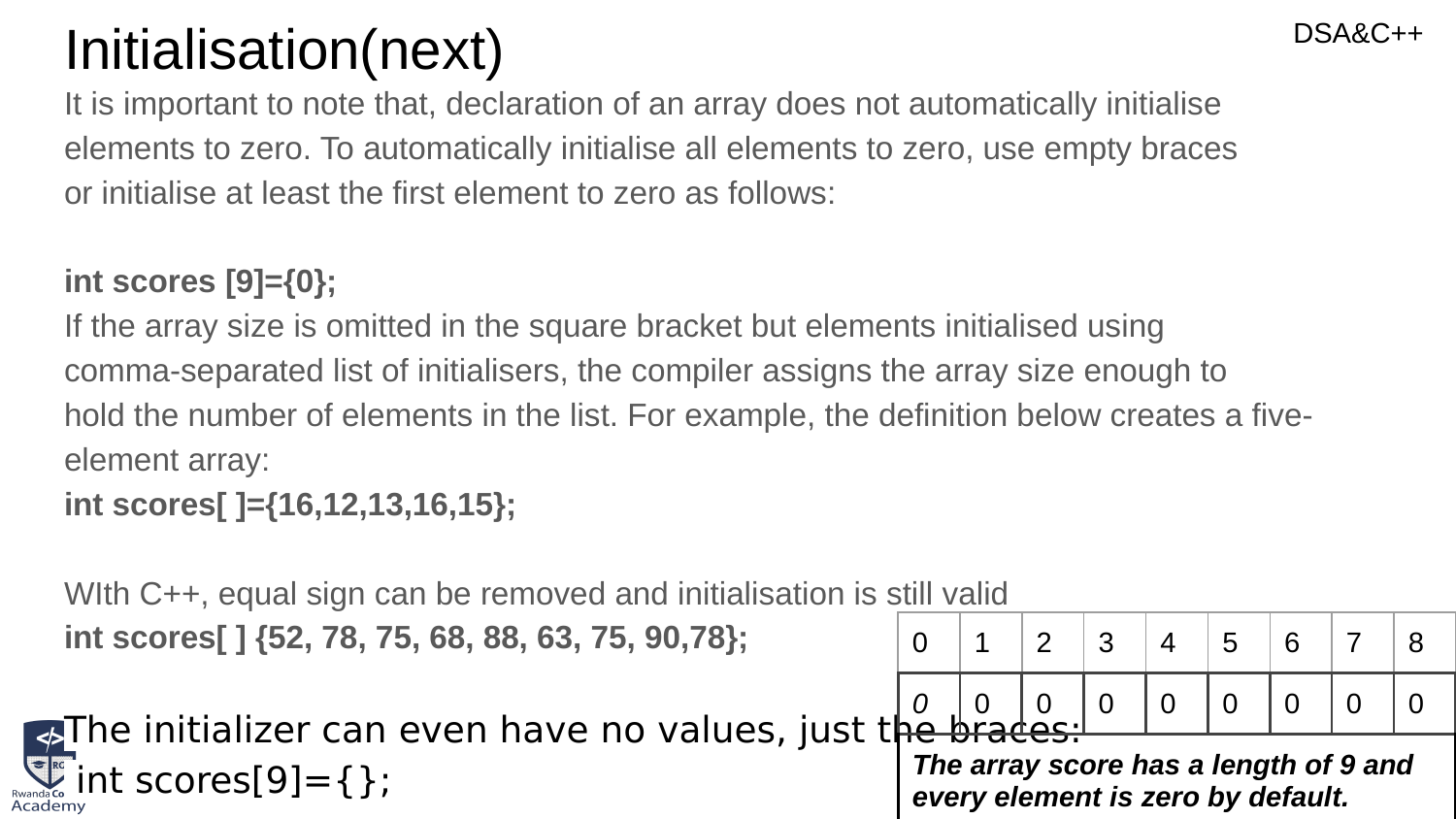

# Initialisation(next)
It is important to note that, declaration of an array does not automatically initialise
elements to zero. To automatically initialise all elements to zero, use empty braces
or initialise at least the first element to zero as follows:

int scores [9]={0};
If the array size is omitted in the square bracket but elements initialised using
comma-separated list of initialisers, the compiler assigns the array size enough to
hold the number of elements in the list. For example, the definition below creates a five-element array:
int scores[ ]={16,12,13,16,15};

WIth C++, equal sign can be removed and initialisation is still valid
int scores[ ] {52, 78, 75, 68, 88, 63, 75, 90,78};

The initializer can even have no values, just the braces:
 int scores[9]={};
| 0 | 1 | 2 | 3 | 4 | 5 | 6 | 7 | 8 |
| --- | --- | --- | --- | --- | --- | --- | --- | --- |
| 0 | 0 | 0 | 0 | 0 | 0 | 0 | 0 | 0 |
| The array score has a length of 9 and every element is zero by default. |  |  |  |  |  |  |  |  |